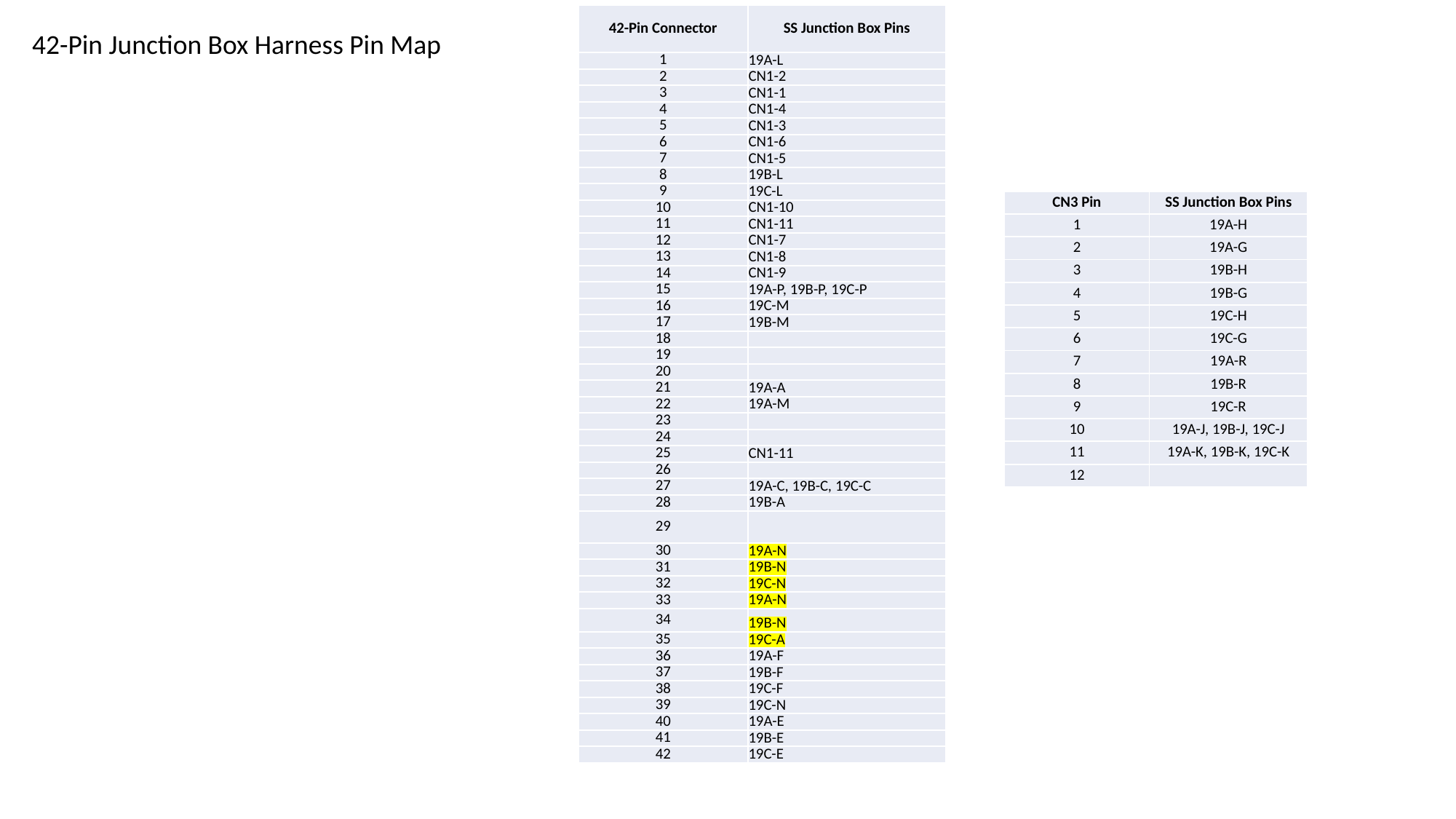

| 42-Pin Connector | SS Junction Box Pins |
| --- | --- |
| 1 | 19A-L |
| 2 | CN1-2 |
| 3 | CN1-1 |
| 4 | CN1-4 |
| 5 | CN1-3 |
| 6 | CN1-6 |
| 7 | CN1-5 |
| 8 | 19B-L |
| 9 | 19C-L |
| 10 | CN1-10 |
| 11 | CN1-11 |
| 12 | CN1-7 |
| 13 | CN1-8 |
| 14 | CN1-9 |
| 15 | 19A-P, 19B-P, 19C-P |
| 16 | 19C-M |
| 17 | 19B-M |
| 18 |  |
| 19 |  |
| 20 |  |
| 21 | 19A-A |
| 22 | 19A-M |
| 23 |  |
| 24 |  |
| 25 | CN1-11 |
| 26 |  |
| 27 | 19A-C, 19B-C, 19C-C |
| 28 | 19B-A |
| 29 |  |
| 30 | 19A-N |
| 31 | 19B-N |
| 32 | 19C-N |
| 33 | 19A-N |
| 34 | 19B-N |
| 35 | 19C-A |
| 36 | 19A-F |
| 37 | 19B-F |
| 38 | 19C-F |
| 39 | 19C-N |
| 40 | 19A-E |
| 41 | 19B-E |
| 42 | 19C-E |
42-Pin Junction Box Harness Pin Map
| CN3 Pin | SS Junction Box Pins |
| --- | --- |
| 1 | 19A-H |
| 2 | 19A-G |
| 3 | 19B-H |
| 4 | 19B-G |
| 5 | 19C-H |
| 6 | 19C-G |
| 7 | 19A-R |
| 8 | 19B-R |
| 9 | 19C-R |
| 10 | 19A-J, 19B-J, 19C-J |
| 11 | 19A-K, 19B-K, 19C-K |
| 12 |  |